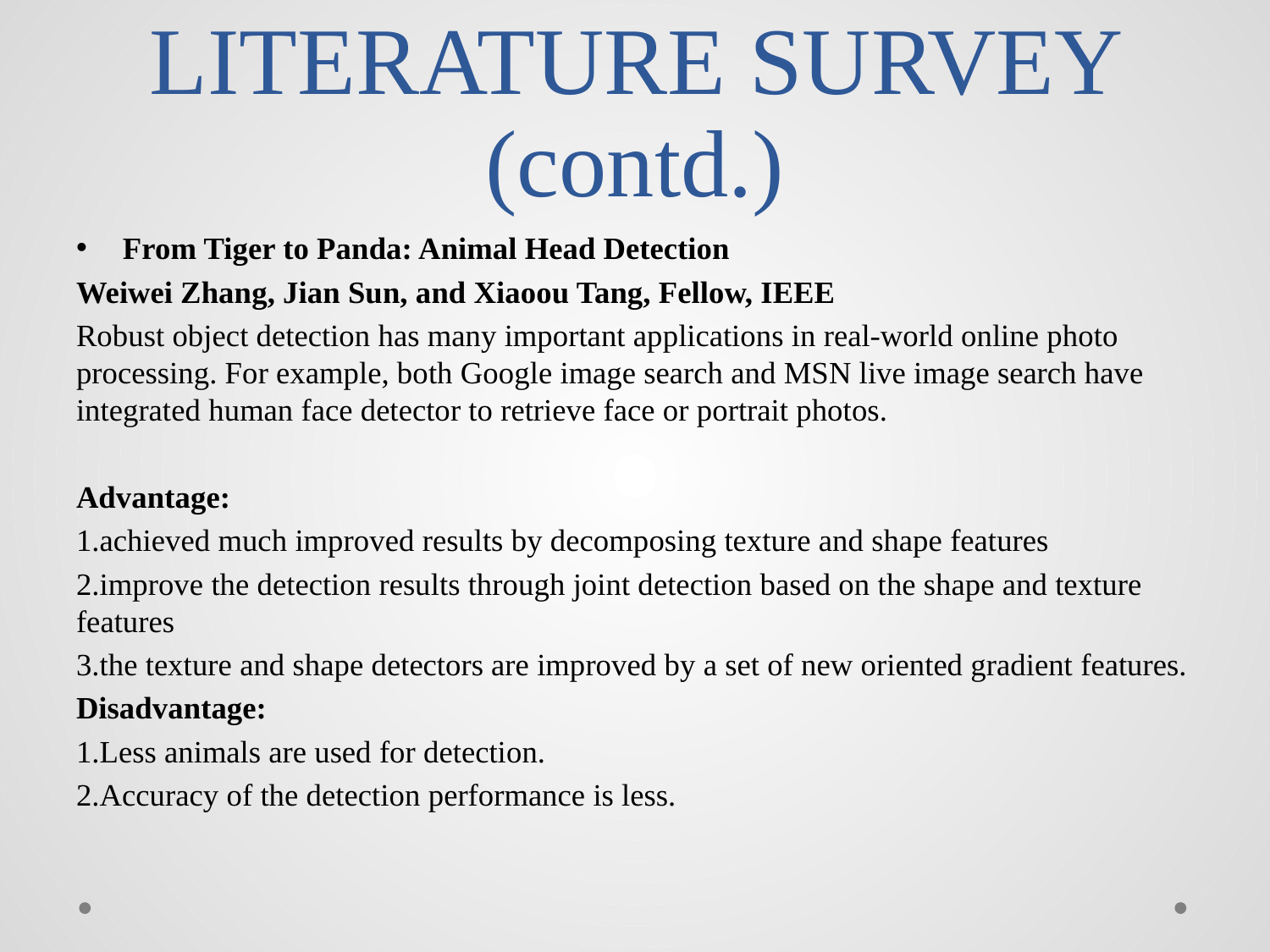

# LITERATURE SURVEY (contd.)
From Tiger to Panda: Animal Head Detection
Weiwei Zhang, Jian Sun, and Xiaoou Tang, Fellow, IEEE
Robust object detection has many important applications in real-world online photo processing. For example, both Google image search and MSN live image search have integrated human face detector to retrieve face or portrait photos.

Advantage:
1.achieved much improved results by decomposing texture and shape features
2.improve the detection results through joint detection based on the shape and texture features
3.the texture and shape detectors are improved by a set of new oriented gradient features.
Disadvantage:
1.Less animals are used for detection.
2.Accuracy of the detection performance is less.